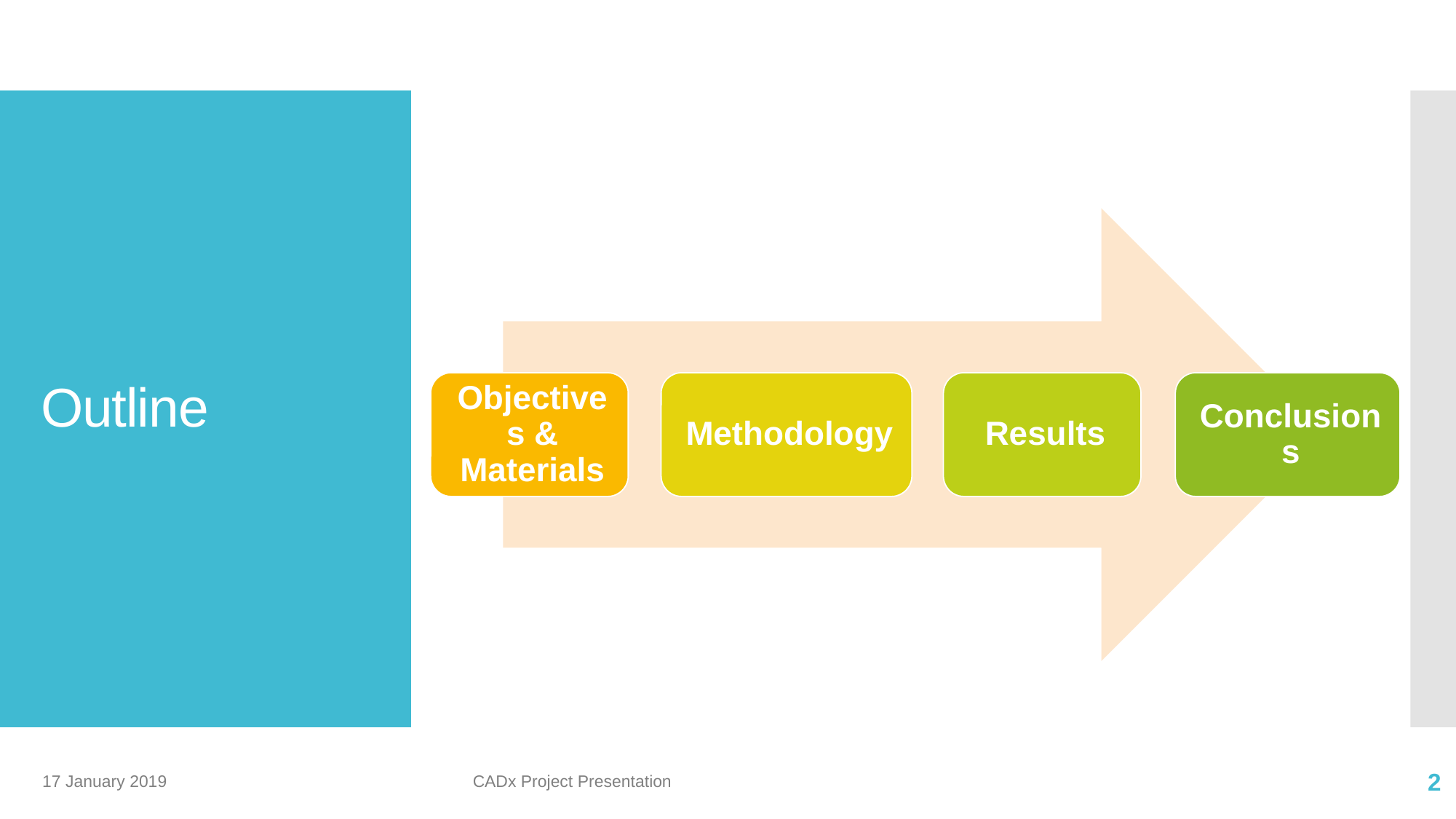

# Outline
Objectives & Materials
Methodology
Results
Conclusions
17 January 2019
CADx Project Presentation
2